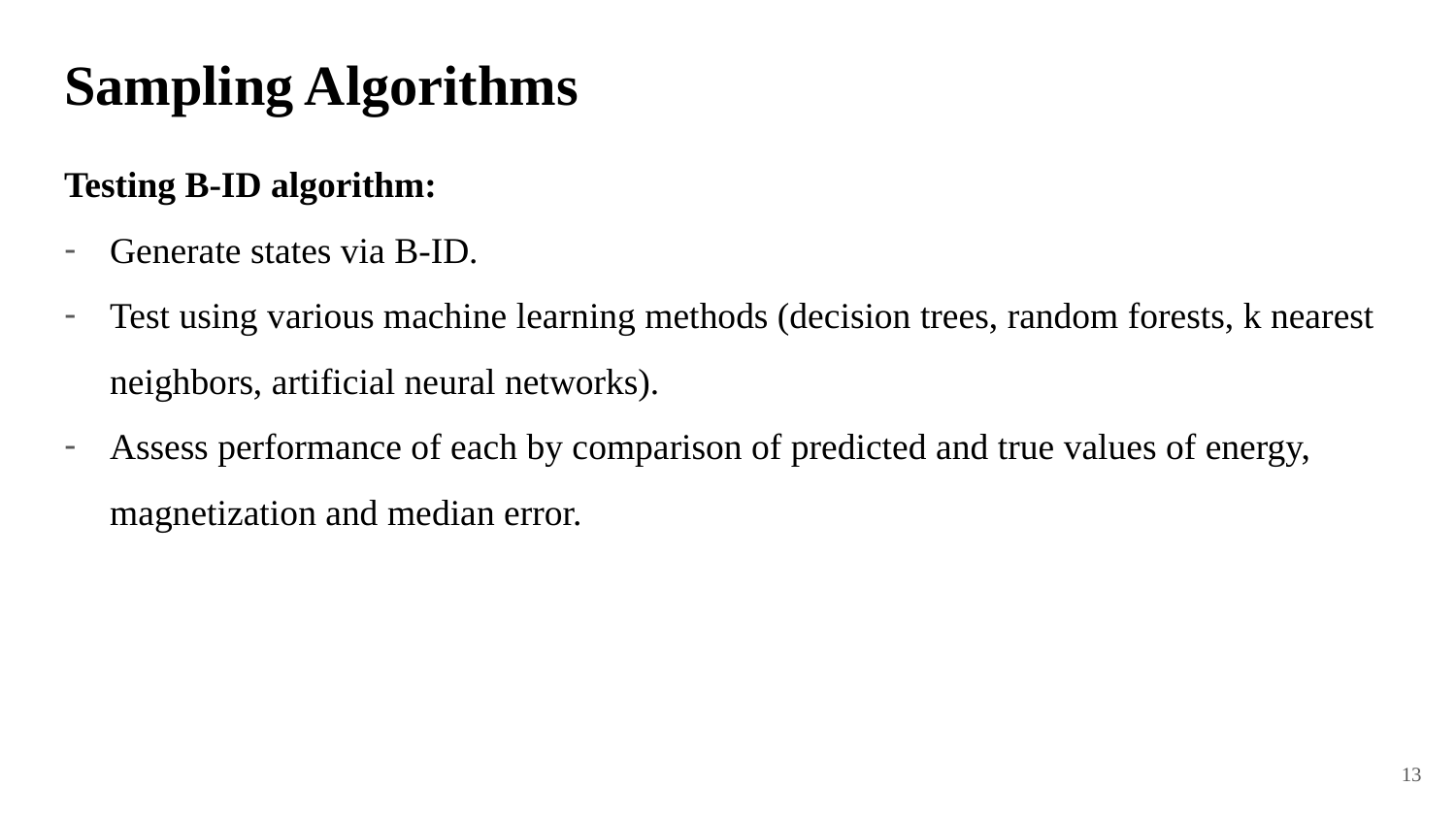

# Sampling Algorithms
Testing B-ID algorithm:
Generate states via B-ID.
Test using various machine learning methods (decision trees, random forests, k nearest neighbors, artificial neural networks).
Assess performance of each by comparison of predicted and true values of energy, magnetization and median error.
13